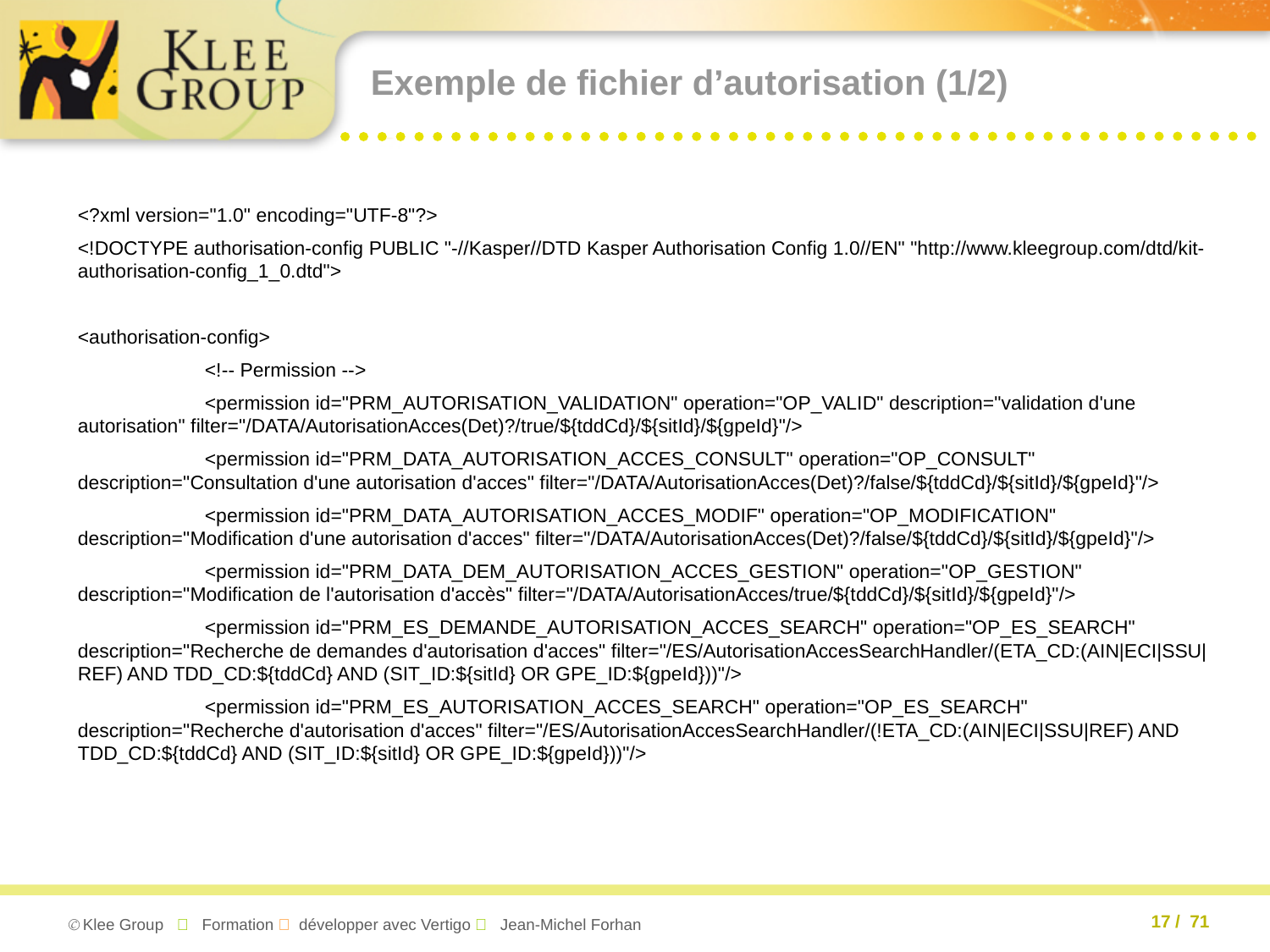

# Exemple de fichier d’autorisation (1/2)
<?xml version="1.0" encoding="UTF-8"?>
<!DOCTYPE authorisation-config PUBLIC "-//Kasper//DTD Kasper Authorisation Config 1.0//EN" "http://www.kleegroup.com/dtd/kit-authorisation-config_1_0.dtd">

<authorisation-config>
	<!-- Permission -->
	<permission id="PRM_AUTORISATION_VALIDATION" operation="OP_VALID" description="validation d'une autorisation" filter="/DATA/AutorisationAcces(Det)?/true/${tddCd}/${sitId}/${gpeId}"/>
	<permission id="PRM_DATA_AUTORISATION_ACCES_CONSULT" operation="OP_CONSULT" description="Consultation d'une autorisation d'acces" filter="/DATA/AutorisationAcces(Det)?/false/${tddCd}/${sitId}/${gpeId}"/>
	<permission id="PRM_DATA_AUTORISATION_ACCES_MODIF" operation="OP_MODIFICATION" description="Modification d'une autorisation d'acces" filter="/DATA/AutorisationAcces(Det)?/false/${tddCd}/${sitId}/${gpeId}"/>
	<permission id="PRM_DATA_DEM_AUTORISATION_ACCES_GESTION" operation="OP_GESTION" description="Modification de l'autorisation d'accès" filter="/DATA/AutorisationAcces/true/${tddCd}/${sitId}/${gpeId}"/>
	<permission id="PRM_ES_DEMANDE_AUTORISATION_ACCES_SEARCH" operation="OP_ES_SEARCH" description="Recherche de demandes d'autorisation d'acces" filter="/ES/AutorisationAccesSearchHandler/(ETA_CD:(AIN|ECI|SSU|REF) AND TDD_CD:${tddCd} AND (SIT_ID:${sitId} OR GPE_ID:${gpeId}))"/>
	<permission id="PRM_ES_AUTORISATION_ACCES_SEARCH" operation="OP_ES_SEARCH" description="Recherche d'autorisation d'acces" filter="/ES/AutorisationAccesSearchHandler/(!ETA_CD:(AIN|ECI|SSU|REF) AND TDD_CD:${tddCd} AND (SIT_ID:${sitId} OR GPE_ID:${gpeId}))"/>